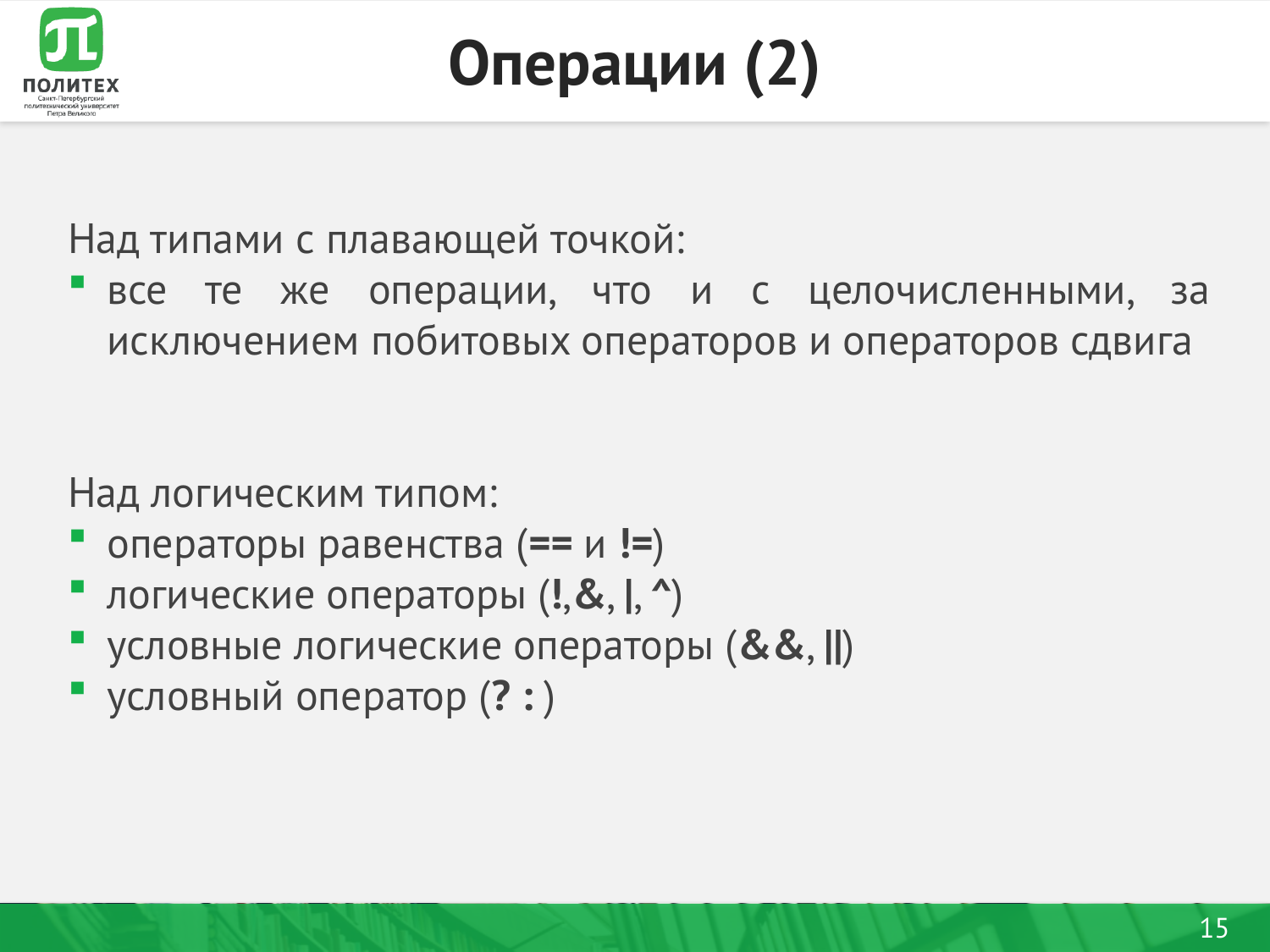

# Операции (2)
Над типами с плавающей точкой:
все те же операции, что и с целочисленными, за исключением побитовых операторов и операторов сдвига

Над логическим типом:
операторы равенства (== и !=)
логические операторы (!,&, |, ^)
условные логические операторы (&&, ||)
условный оператор (? : )